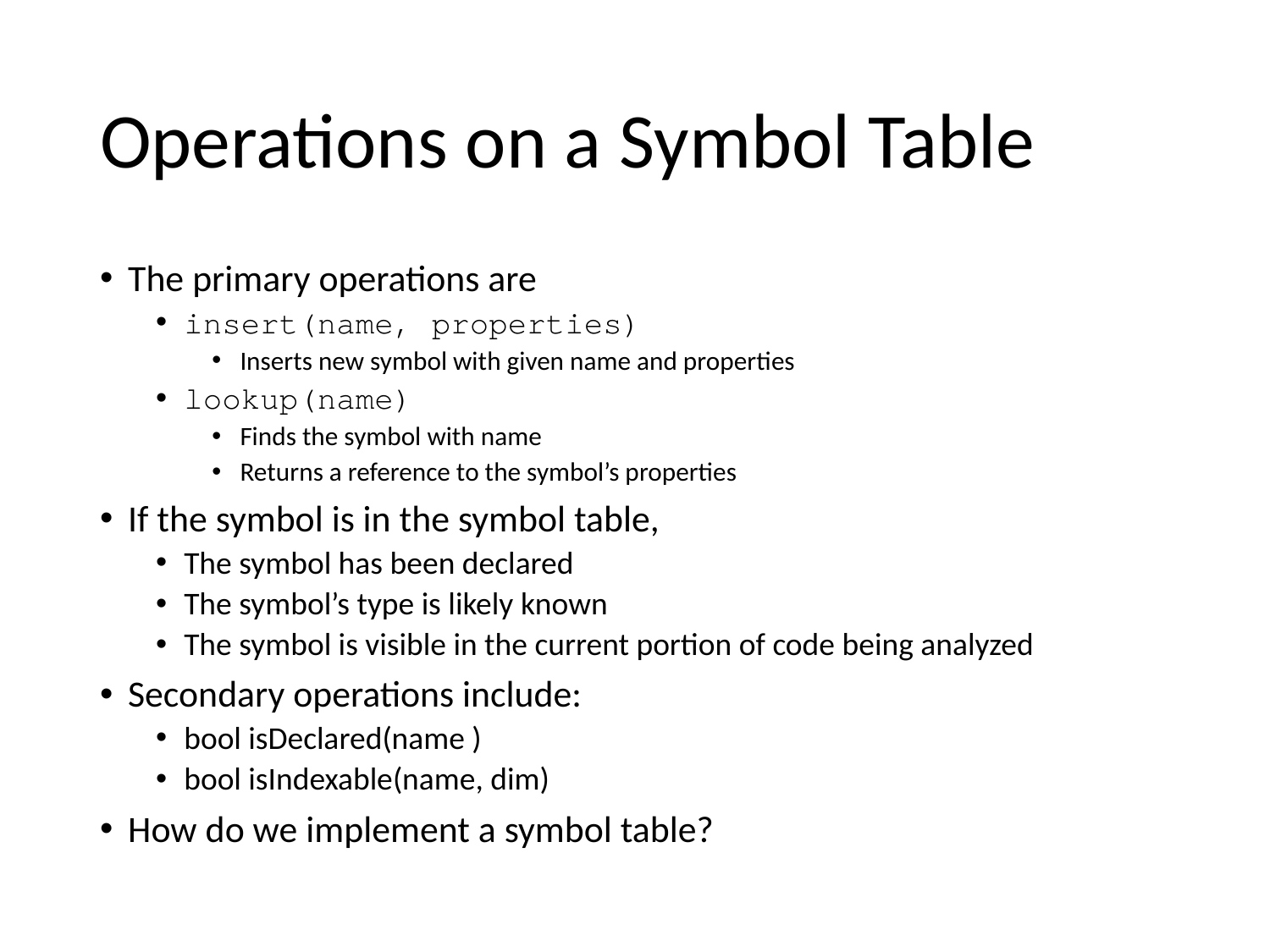

# Operations on a Symbol Table
The primary operations are
insert(name, properties)
Inserts new symbol with given name and properties
lookup(name)
Finds the symbol with name
Returns a reference to the symbol’s properties
If the symbol is in the symbol table,
The symbol has been declared
The symbol’s type is likely known
The symbol is visible in the current portion of code being analyzed
Secondary operations include:
bool isDeclared(name )
bool isIndexable(name, dim)
How do we implement a symbol table?